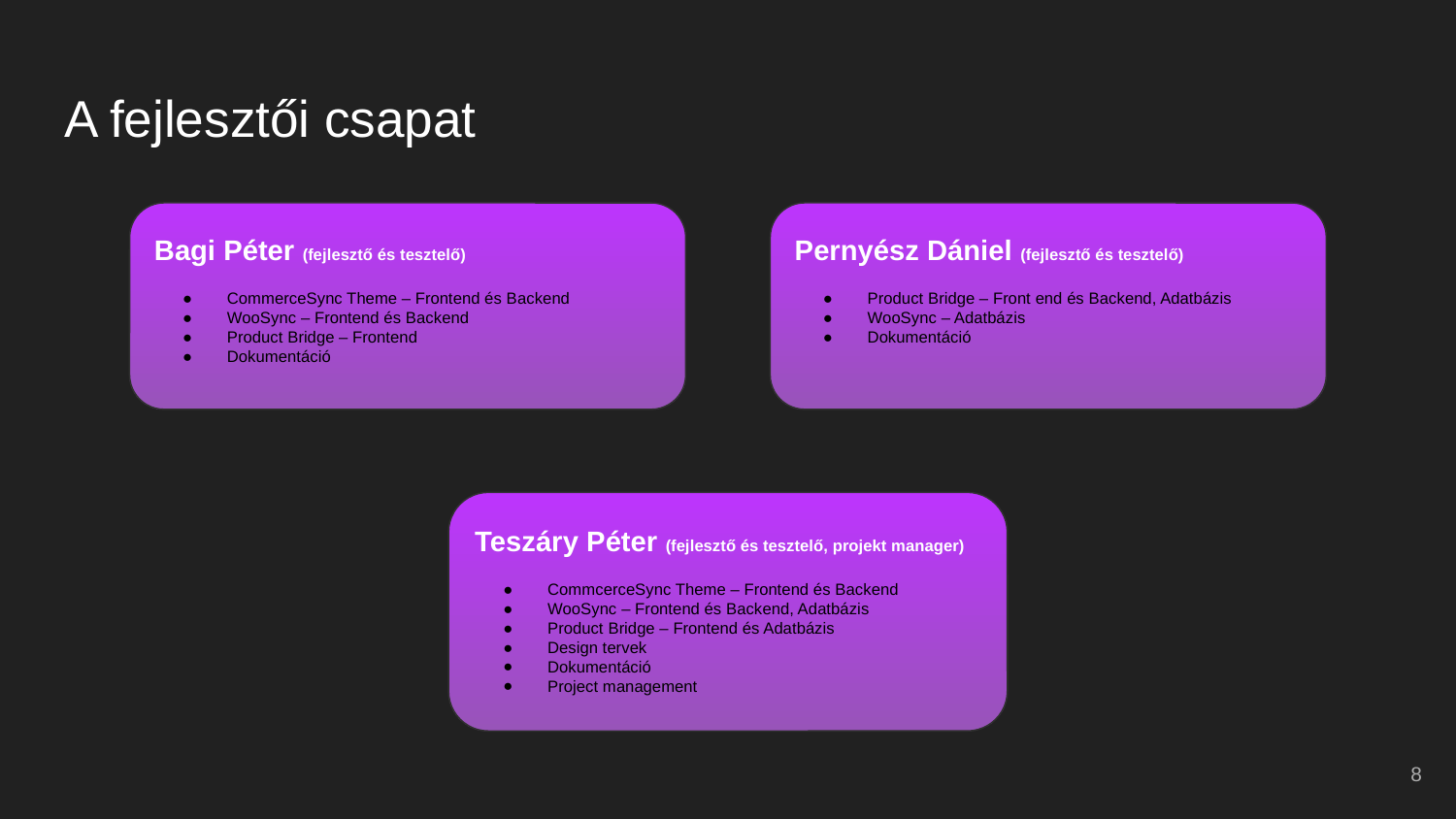

# A fejlesztői csapat
Bagi Péter (fejlesztő és tesztelő)

CommerceSync Theme – Frontend és Backend
WooSync – Frontend és Backend
Product Bridge – Frontend
Dokumentáció
Pernyész Dániel (fejlesztő és tesztelő)

Product Bridge – Front end és Backend, Adatbázis
WooSync – Adatbázis
Dokumentáció
Teszáry Péter (fejlesztő és tesztelő, projekt manager)

CommcerceSync Theme – Frontend és Backend
WooSync – Frontend és Backend, Adatbázis
Product Bridge – Frontend és Adatbázis
Design tervek
Dokumentáció
Project management
8